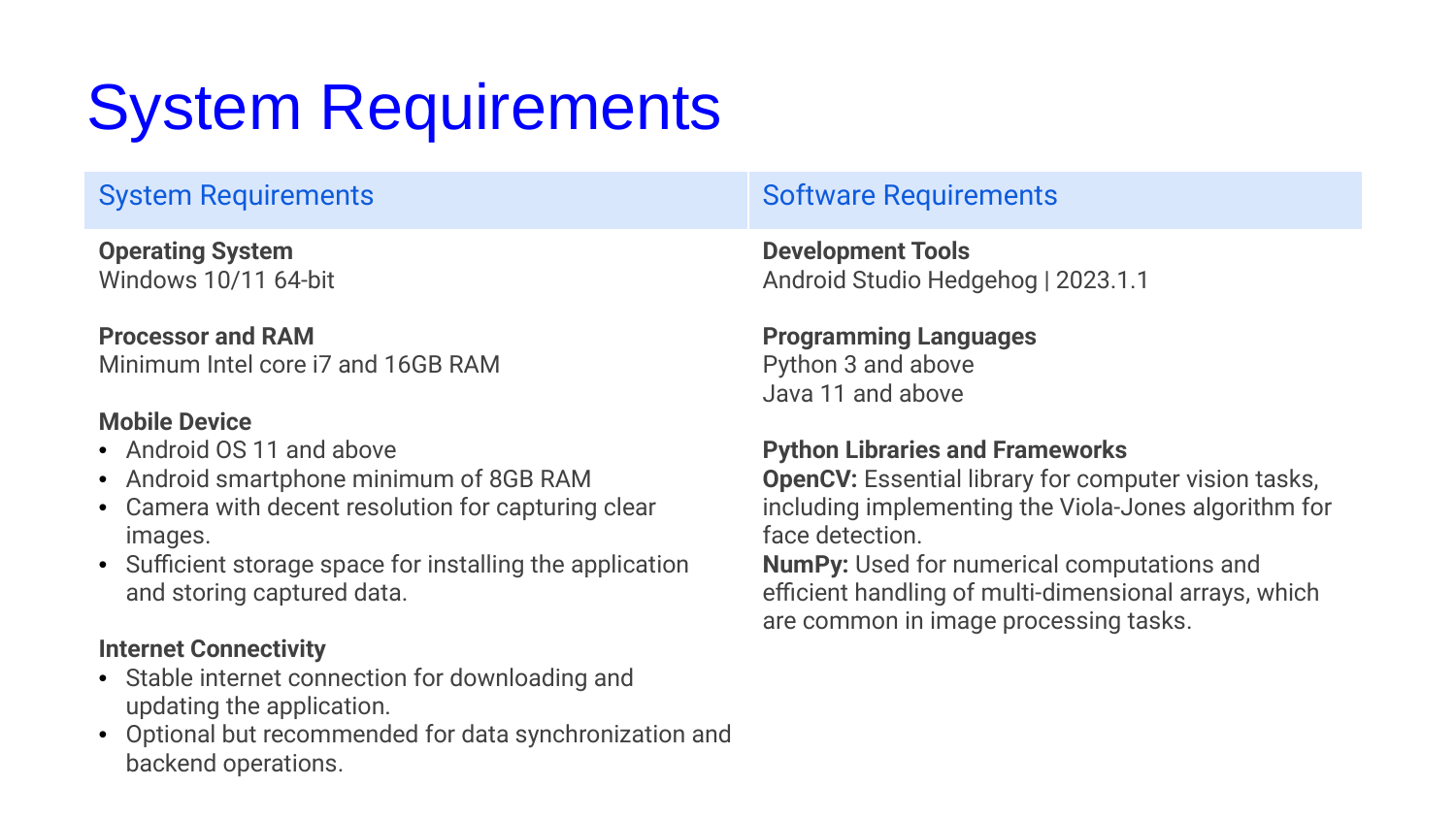

System Requirements
| System Requirements | Software Requirements |
| --- | --- |
| Operating System Windows 10/11 64-bit Processor and RAM Minimum Intel core i7 and 16GB RAM Mobile Device Android OS 11 and above Android smartphone minimum of 8GB RAM Camera with decent resolution for capturing clear images. Sufficient storage space for installing the application and storing captured data. Internet Connectivity Stable internet connection for downloading and updating the application. Optional but recommended for data synchronization and backend operations. | Development Tools Android Studio Hedgehog | 2023.1.1 Programming Languages Python 3 and above Java 11 and above Python Libraries and Frameworks OpenCV: Essential library for computer vision tasks, including implementing the Viola-Jones algorithm for face detection. NumPy: Used for numerical computations and efficient handling of multi-dimensional arrays, which are common in image processing tasks. |